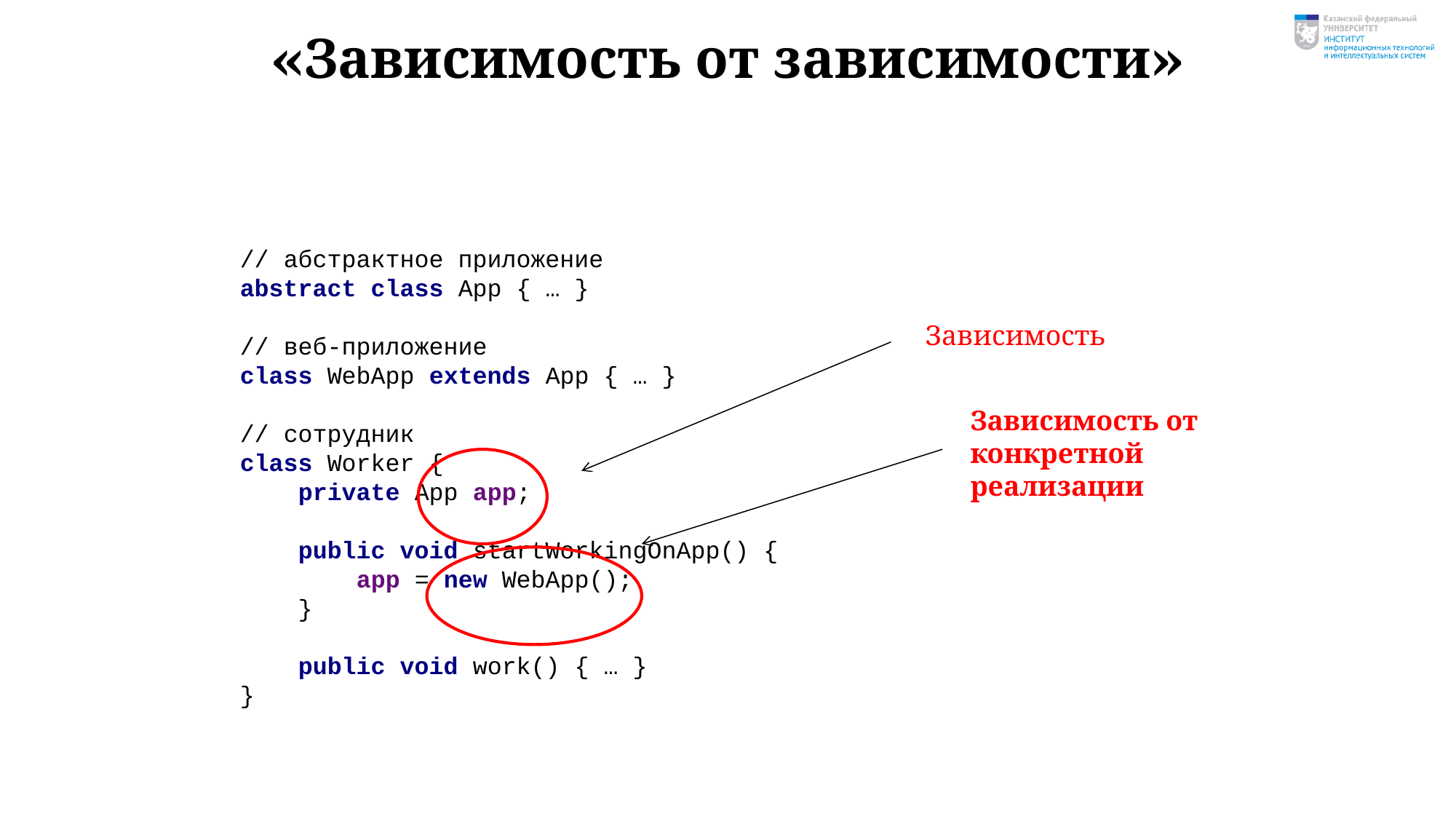

# «Зависимость от зависимости»
// абстрактное приложение
abstract class App { … }

// веб-приложение
class WebApp extends App { … }

// сотрудник
class Worker {
    private App app;
    public void startWorkingOnApp() {
        app = new WebApp();
    }
    public void work() { … }
}
Зависимость
Зависимость от конкретной реализации